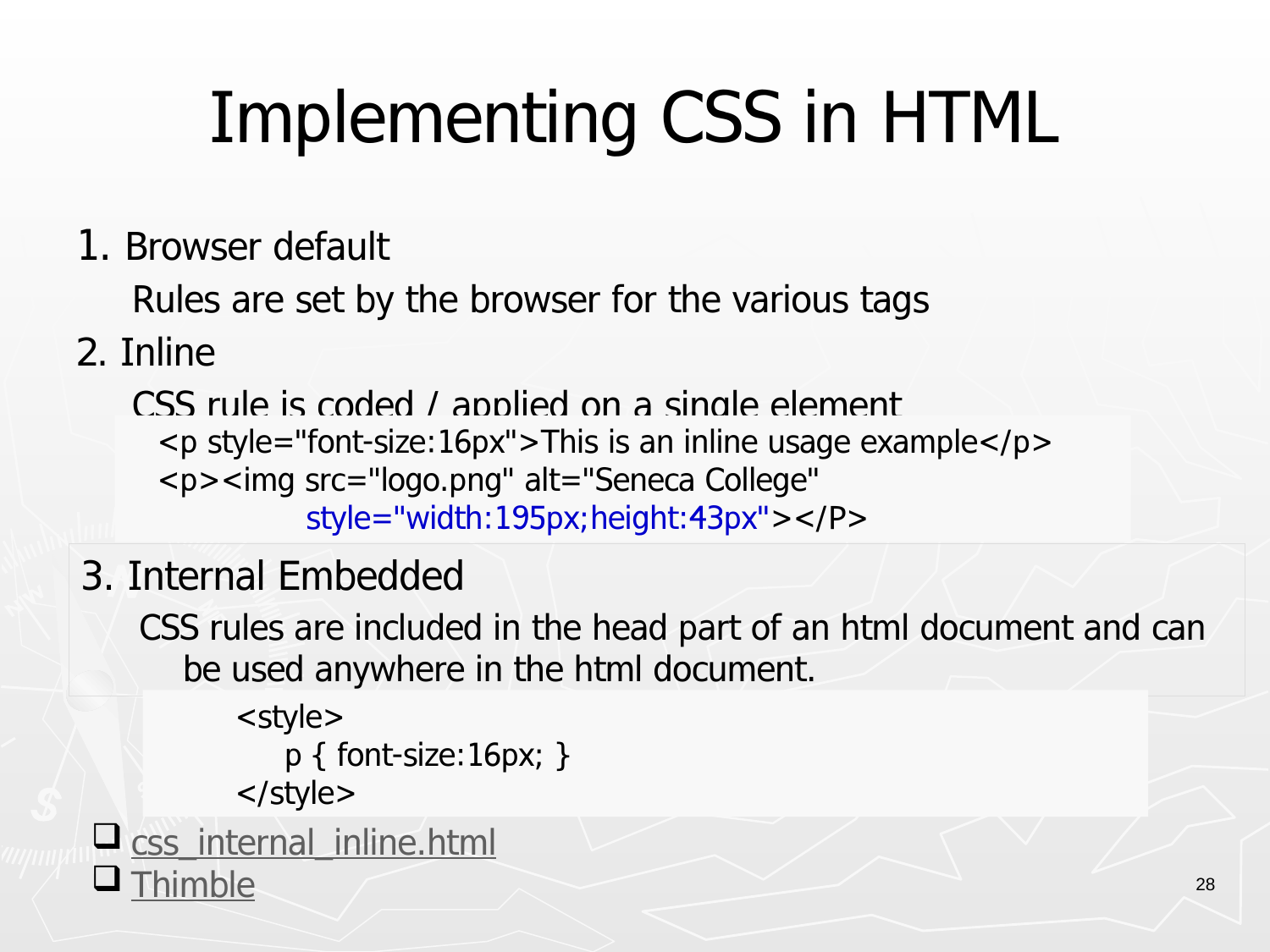

# Implementing CSS in HTML
1. Browser default
Rules are set by the browser for the various tags
2. Inline
CSS rule is coded / applied on a single element

   <p style="font-size:16px">This is an inline usage example</p>
   <p><img src="logo.png" alt="Seneca College"
                  style="width:195px;height:43px"></P>
3. Internal Embedded
CSS rules are included in the head part of an html document and can be used anywhere in the html document.
        <style>
             p { font-size:16px; }
        </style>
css_internal_inline.html
Thimble

28